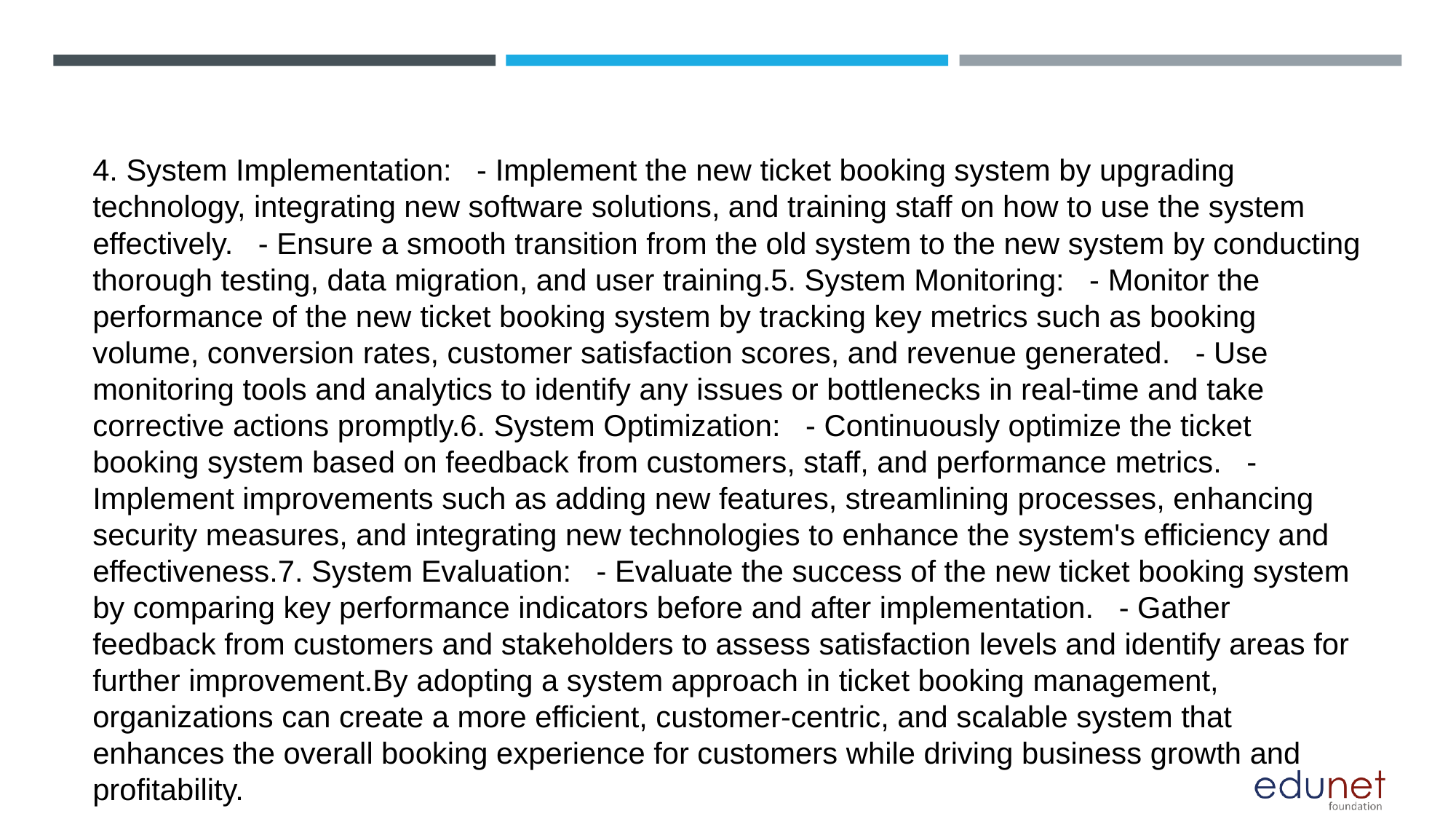

4. System Implementation:   - Implement the new ticket booking system by upgrading technology, integrating new software solutions, and training staff on how to use the system effectively.   - Ensure a smooth transition from the old system to the new system by conducting thorough testing, data migration, and user training.5. System Monitoring:   - Monitor the performance of the new ticket booking system by tracking key metrics such as booking volume, conversion rates, customer satisfaction scores, and revenue generated.   - Use monitoring tools and analytics to identify any issues or bottlenecks in real-time and take corrective actions promptly.6. System Optimization:   - Continuously optimize the ticket booking system based on feedback from customers, staff, and performance metrics.   - Implement improvements such as adding new features, streamlining processes, enhancing security measures, and integrating new technologies to enhance the system's efficiency and effectiveness.7. System Evaluation:   - Evaluate the success of the new ticket booking system by comparing key performance indicators before and after implementation.   - Gather feedback from customers and stakeholders to assess satisfaction levels and identify areas for further improvement.By adopting a system approach in ticket booking management, organizations can create a more efficient, customer-centric, and scalable system that enhances the overall booking experience for customers while driving business growth and profitability.